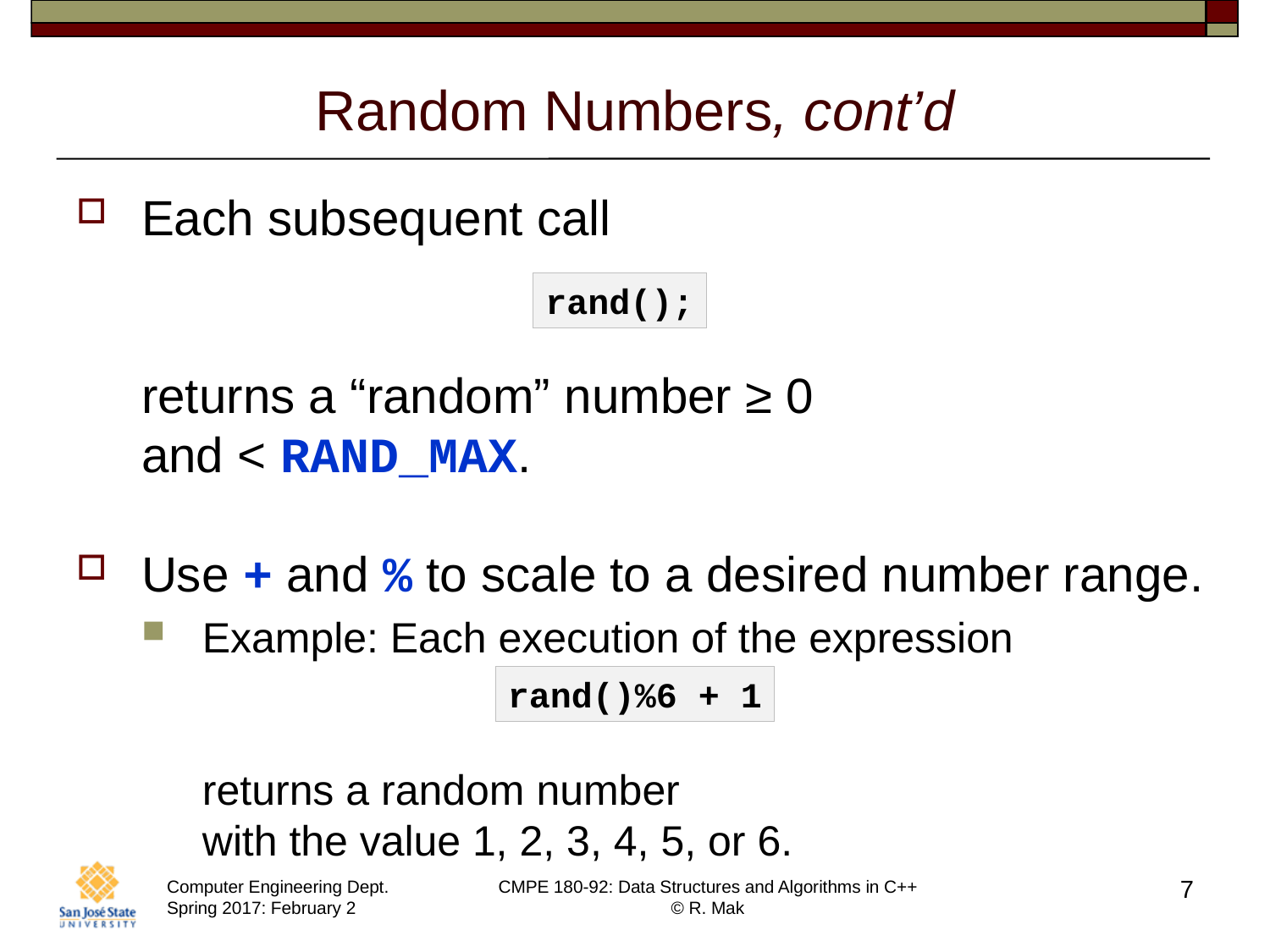

# Random Numbers, cont’d
Each subsequent call
returns a “random” number ≥ 0
and < RAND_MAX.

Use + and % to scale to a desired number range.
Example: Each execution of the expression
returns a random number
with the value 1, 2, 3, 4, 5, or 6.
rand();
rand()%6 + 1
7